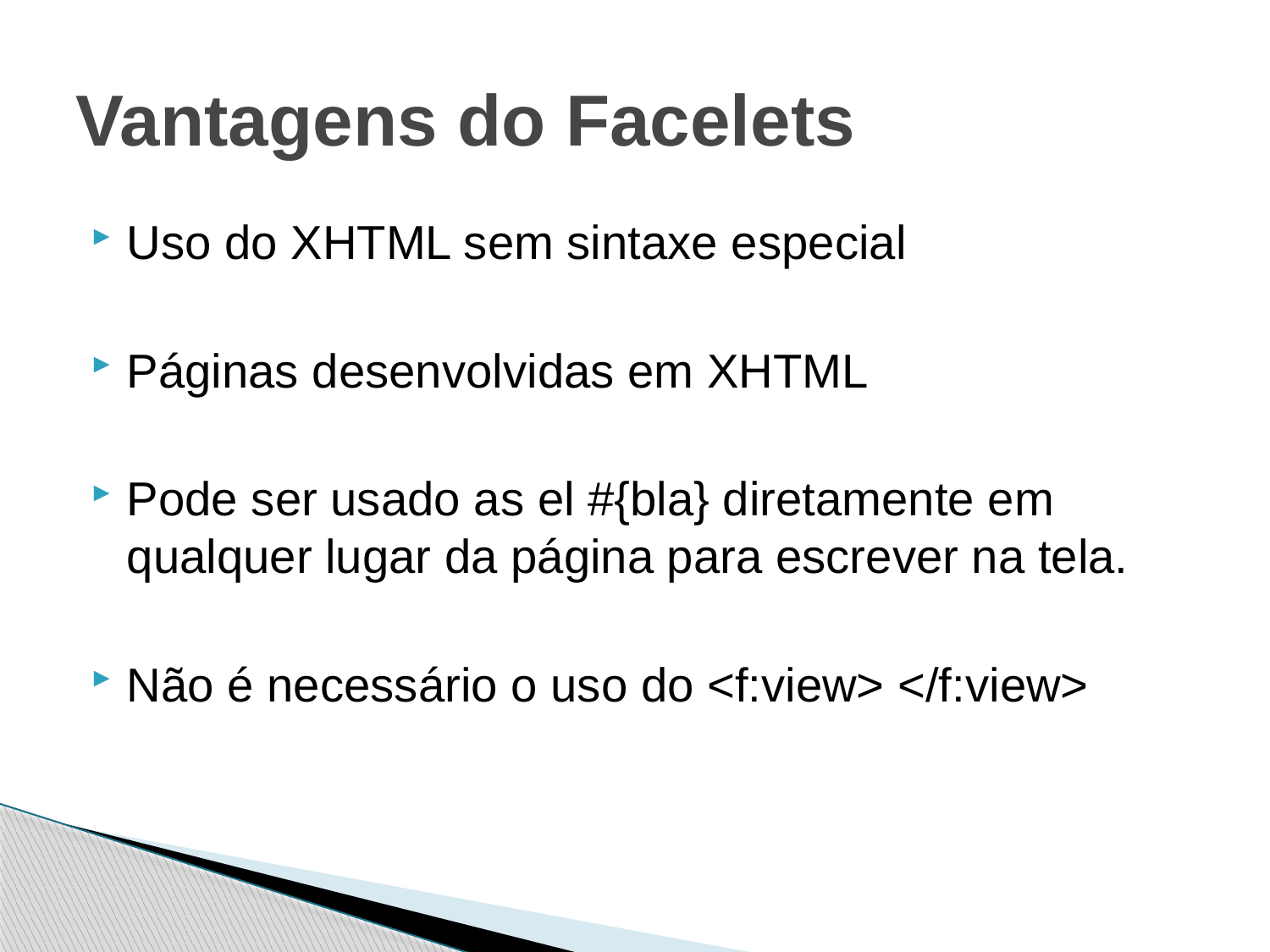

# Vantagens do Facelets
Uso do XHTML sem sintaxe especial

Páginas desenvolvidas em XHTML

Pode ser usado as el #{bla} diretamente em qualquer lugar da página para escrever na tela.

Não é necessário o uso do <f:view> </f:view>